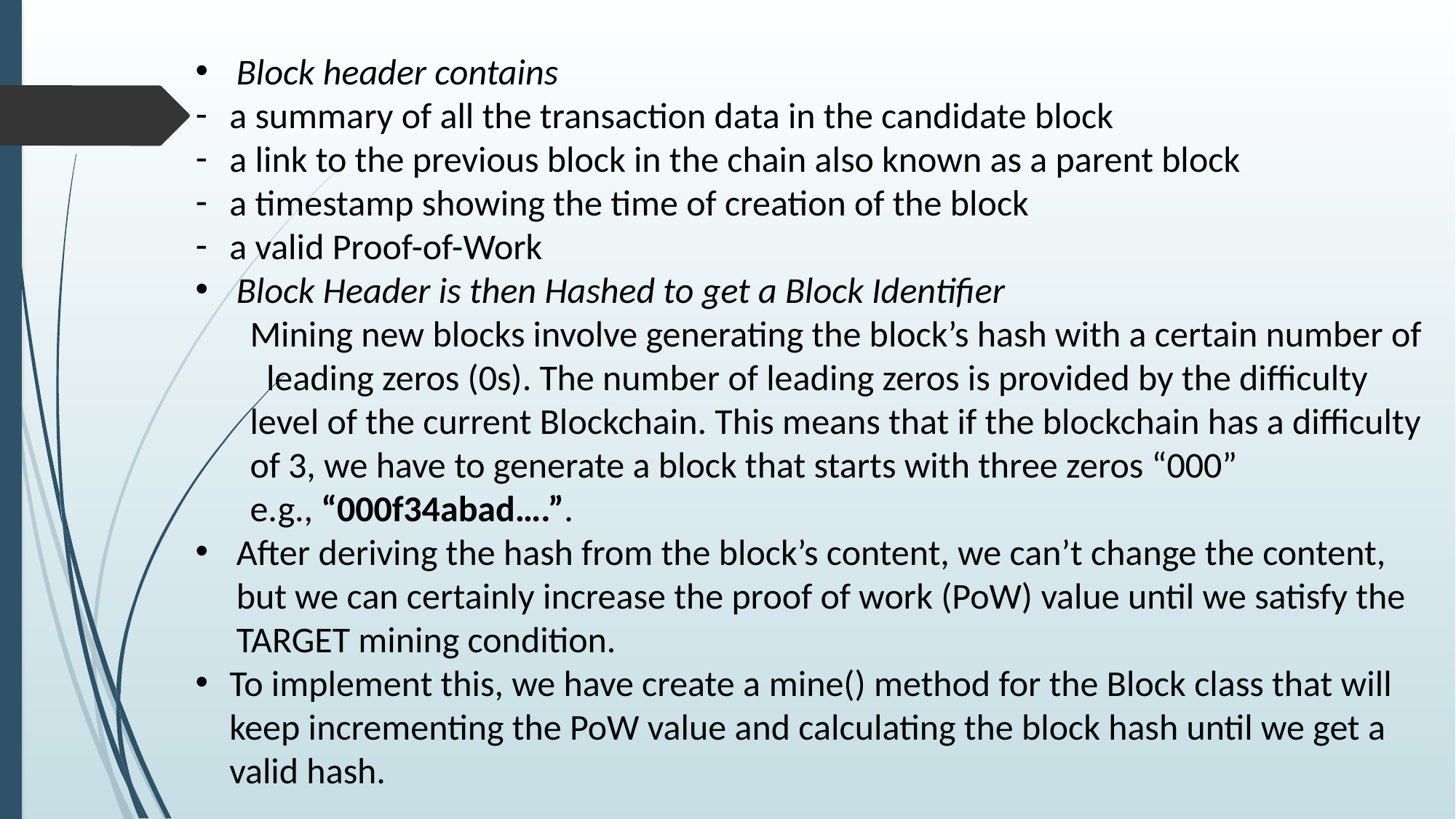

Block header contains
a summary of all the transaction data in the candidate block
a link to the previous block in the chain also known as a parent block
a timestamp showing the time of creation of the block
a valid Proof-of-Work
Block Header is then Hashed to get a Block Identifier
Mining new blocks involve generating the block’s hash with a certain number of   leading zeros (0s). The number of leading zeros is provided by the difficulty     level of the current Blockchain. This means that if the blockchain has a difficulty of 3, we have to generate a block that starts with three zeros “000” e.g., “000f34abad….”.
After deriving the hash from the block’s content, we can’t change the content, but we can certainly increase the proof of work (PoW) value until we satisfy the TARGET mining condition.
To implement this, we have create a mine() method for the Block class that will keep incrementing the PoW value and calculating the block hash until we get a valid hash.